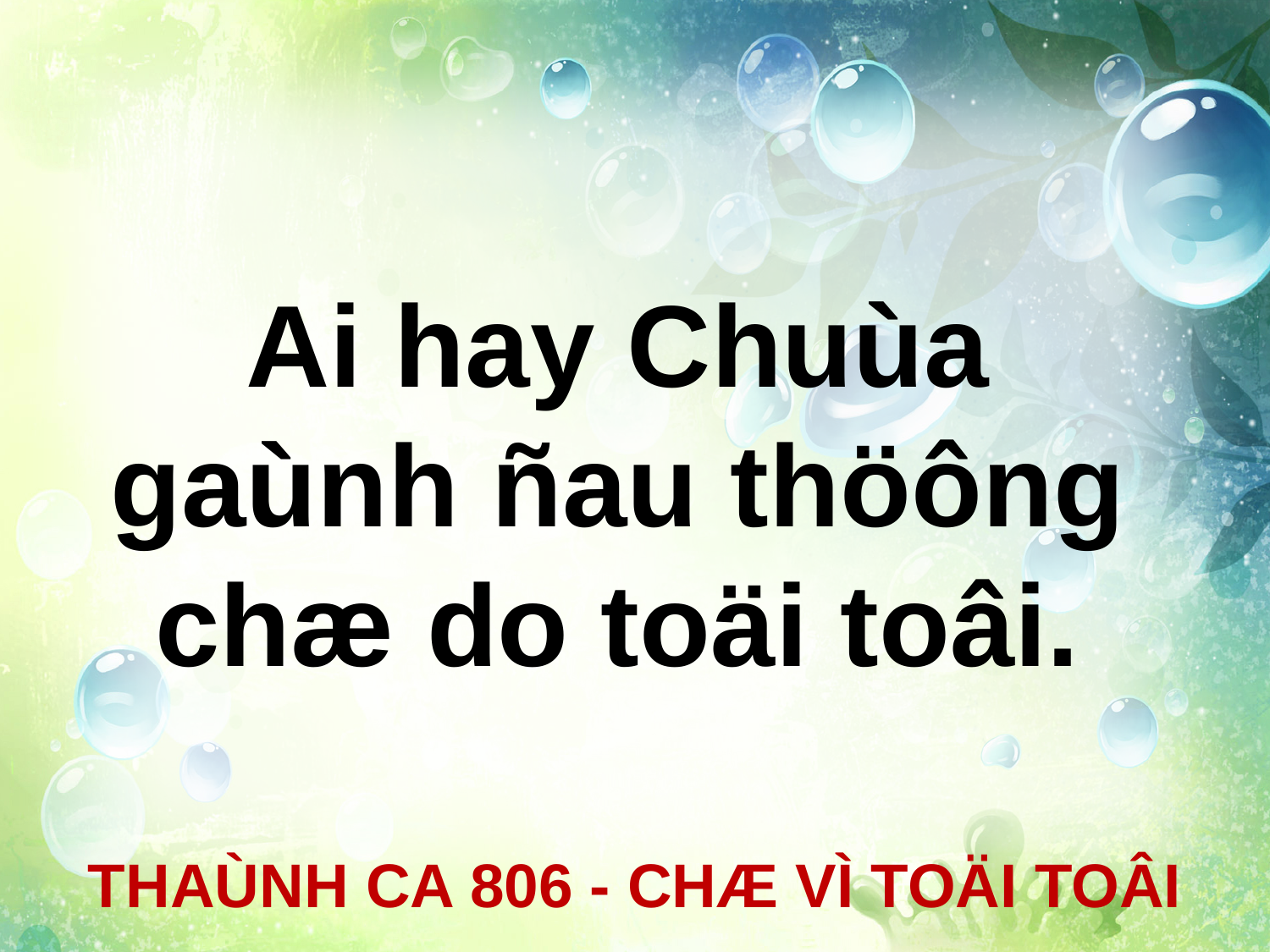

Ai hay Chuùa
gaùnh ñau thöông
chæ do toäi toâi.
THAÙNH CA 806 - CHÆ VÌ TOÄI TOÂI